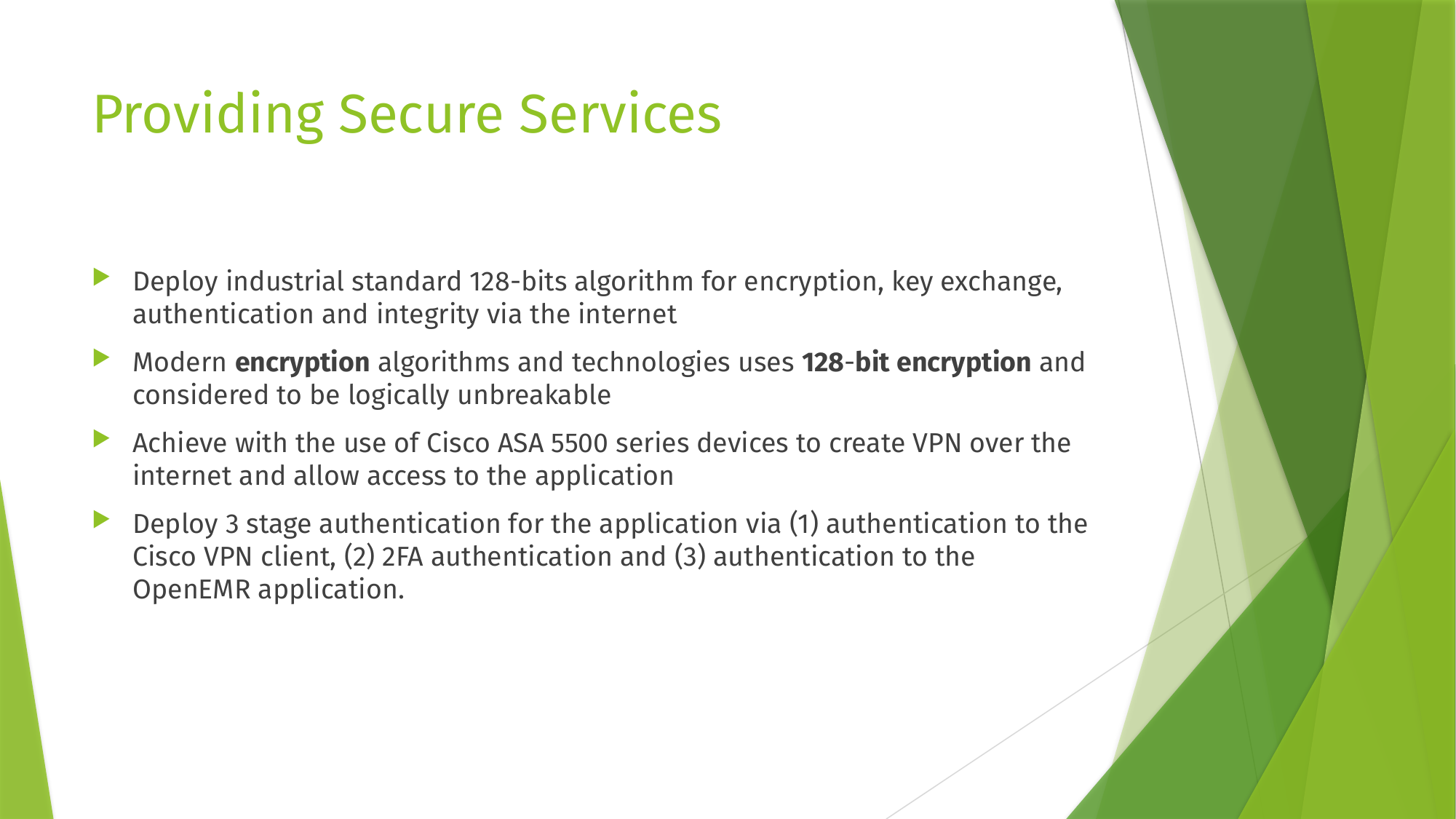

# Providing Secure Services
Deploy industrial standard 128-bits algorithm for encryption, key exchange, authentication and integrity via the internet
Modern encryption algorithms and technologies uses 128-bit encryption and considered to be logically unbreakable
Achieve with the use of Cisco ASA 5500 series devices to create VPN over the internet and allow access to the application
Deploy 3 stage authentication for the application via (1) authentication to the Cisco VPN client, (2) 2FA authentication and (3) authentication to the OpenEMR application.